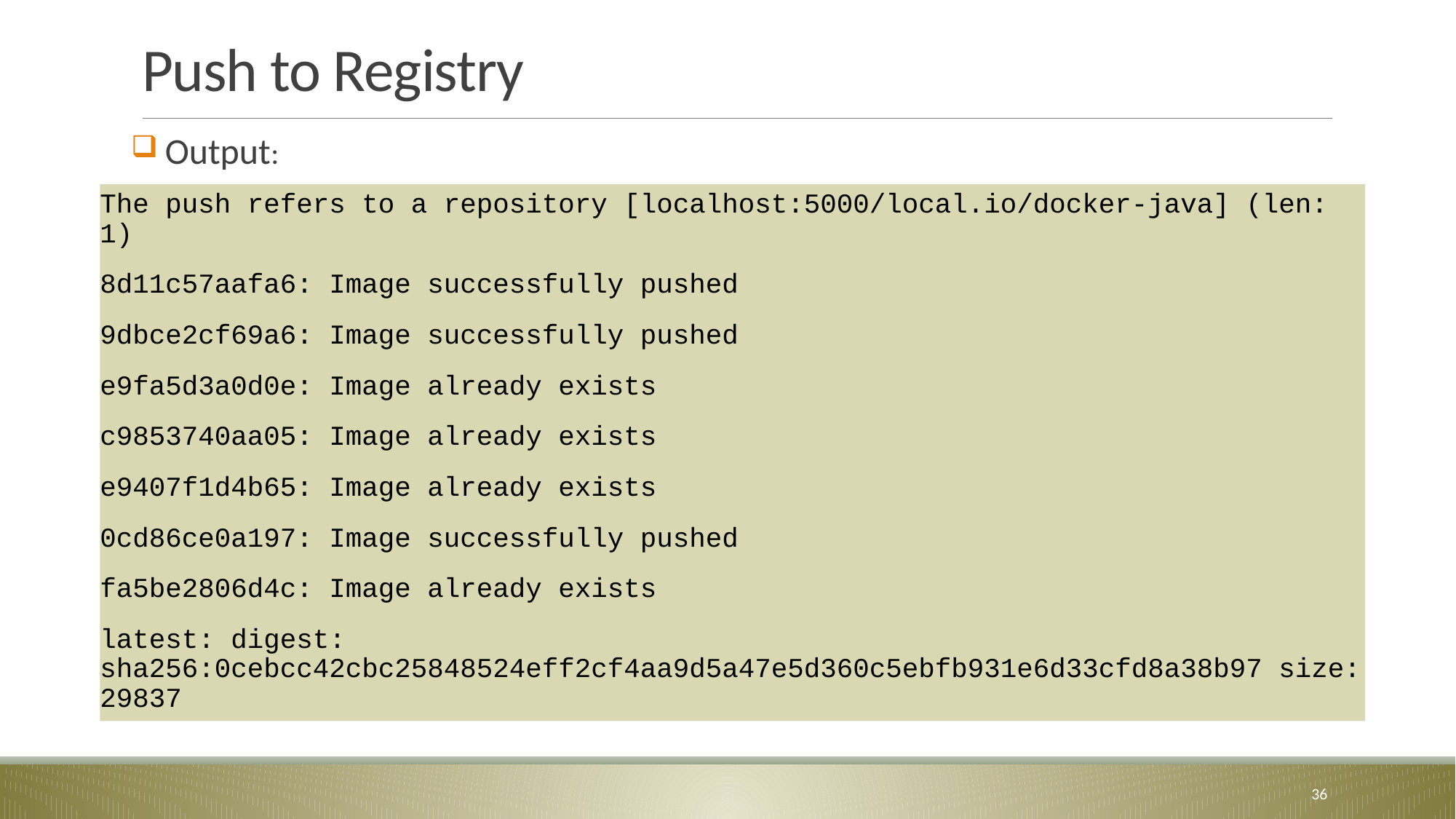

# Push to Registry
 Output:

The push refers to a repository [localhost:5000/local.io/docker-java] (len: 1)
8d11c57aafa6: Image successfully pushed
9dbce2cf69a6: Image successfully pushed
e9fa5d3a0d0e: Image already exists
c9853740aa05: Image already exists
e9407f1d4b65: Image already exists
0cd86ce0a197: Image successfully pushed
fa5be2806d4c: Image already exists
latest: digest: sha256:0cebcc42cbc25848524eff2cf4aa9d5a47e5d360c5ebfb931e6d33cfd8a38b97 size: 29837

36